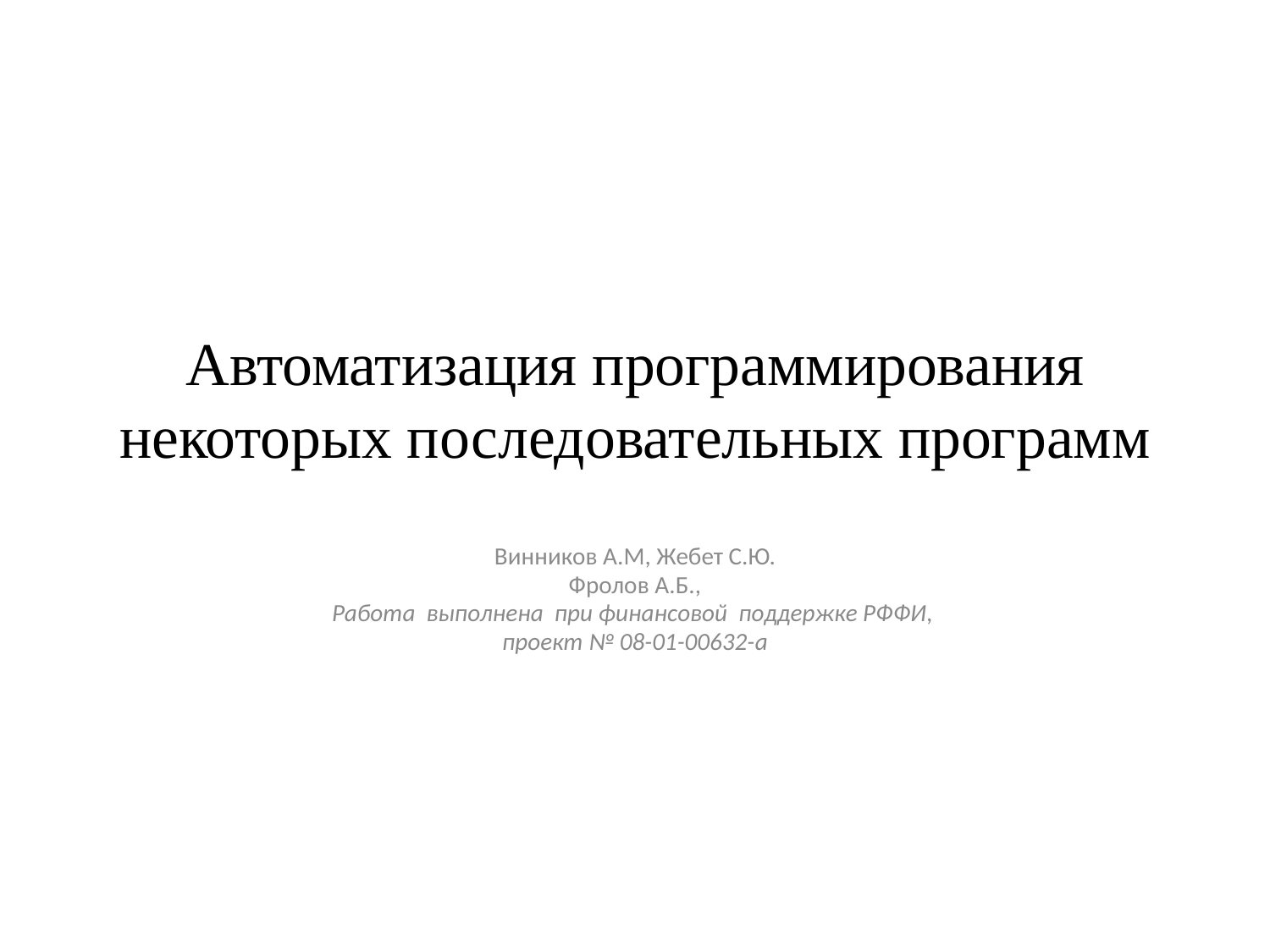

# Автоматизация программирования некоторых последовательных программ
Винников А.М, Жебет С.Ю.
Фролов А.Б.,
Работа  выполнена  при финансовой  поддержке РФФИ,
проект № 08-01-00632-a